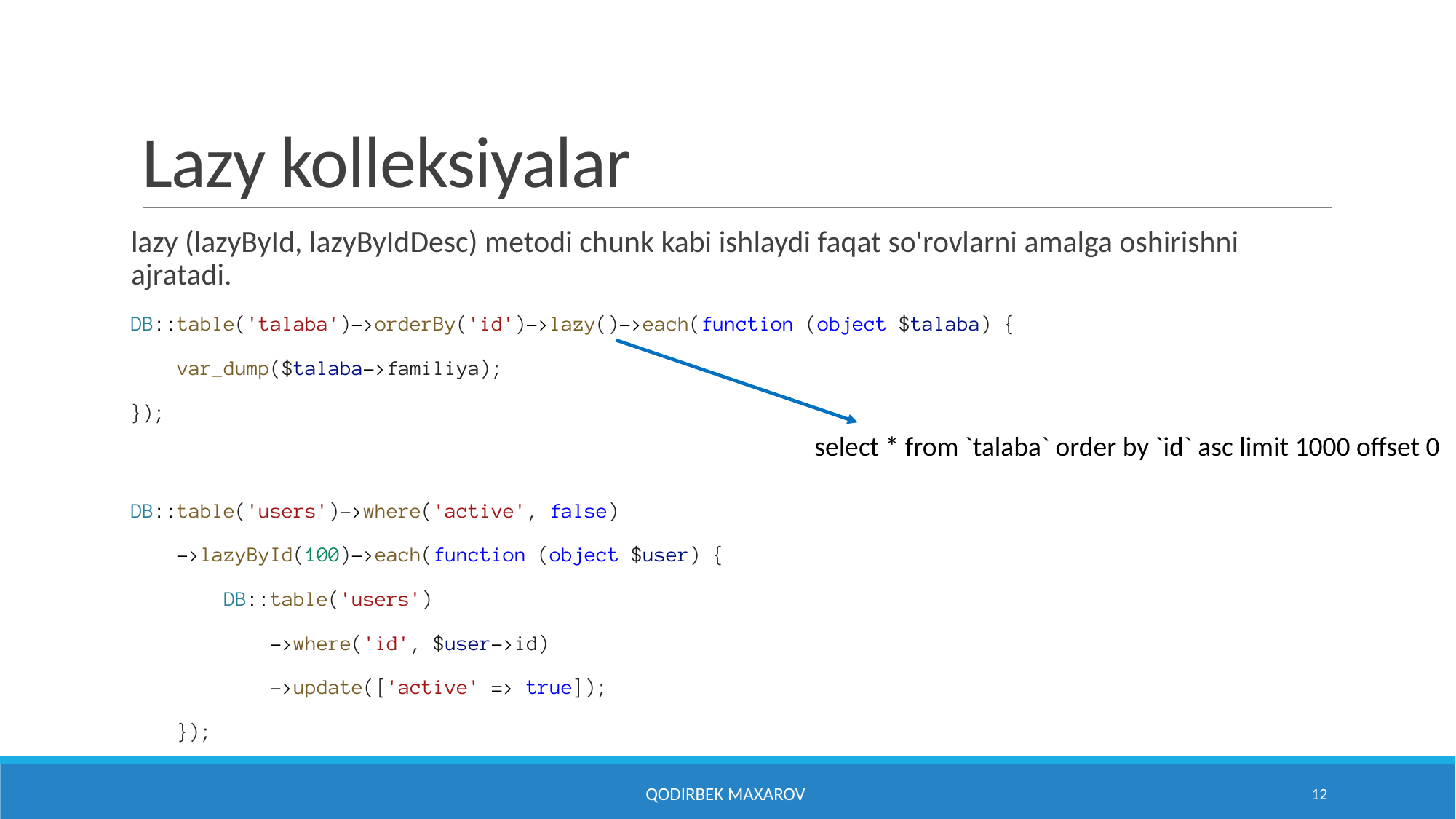

# Lazy kolleksiyalar
lazy (lazyById, lazyByIdDesc) metodi chunk kabi ishlaydi faqat so'rovlarni amalga oshirishni ajratadi.
DB::table('talaba')->orderBy('id')->lazy()->each(function (object $talaba) {
    var_dump($talaba->familiya);
});

DB::table('users')->where('active', false)
    ->lazyById(100)->each(function (object $user) {
        DB::table('users')
            ->where('id', $user->id)
            ->update(['active' => true]);
    });
select * from `talaba` order by `id` asc limit 1000 offset 0
Qodirbek Maxarov
12